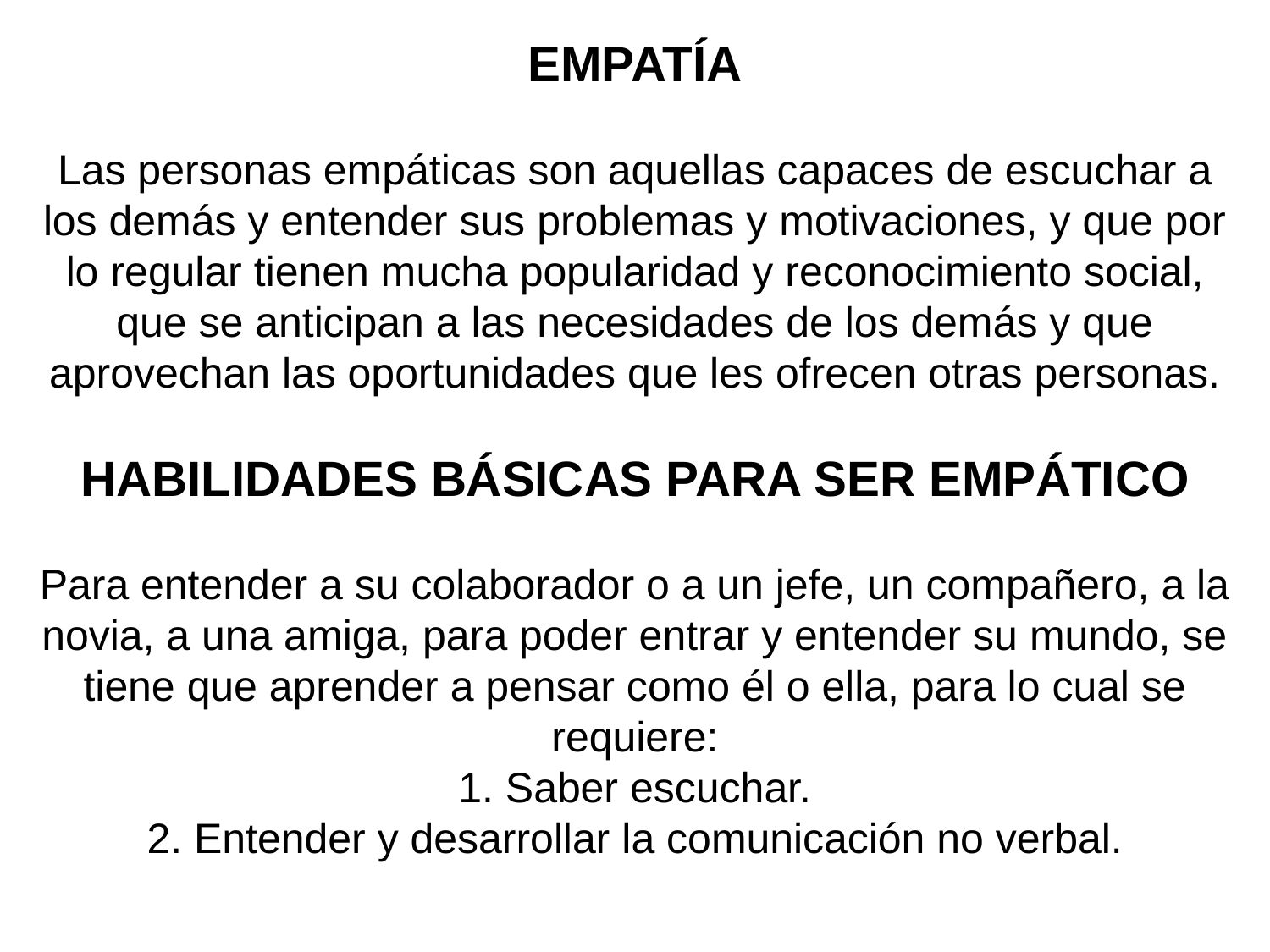

EMPATÍA

Las personas empáticas son aquellas capaces de escuchar a los demás y entender sus problemas y motivaciones, y que por lo regular tienen mucha popularidad y reconocimiento social, que se anticipan a las necesidades de los demás y que aprovechan las oportunidades que les ofrecen otras personas.

HABILIDADES BÁSICAS PARA SER EMPÁTICO

Para entender a su colaborador o a un jefe, un compañero, a la novia, a una amiga, para poder entrar y entender su mundo, se tiene que aprender a pensar como él o ella, para lo cual se requiere:
1. Saber escuchar.
2. Entender y desarrollar la comunicación no verbal.